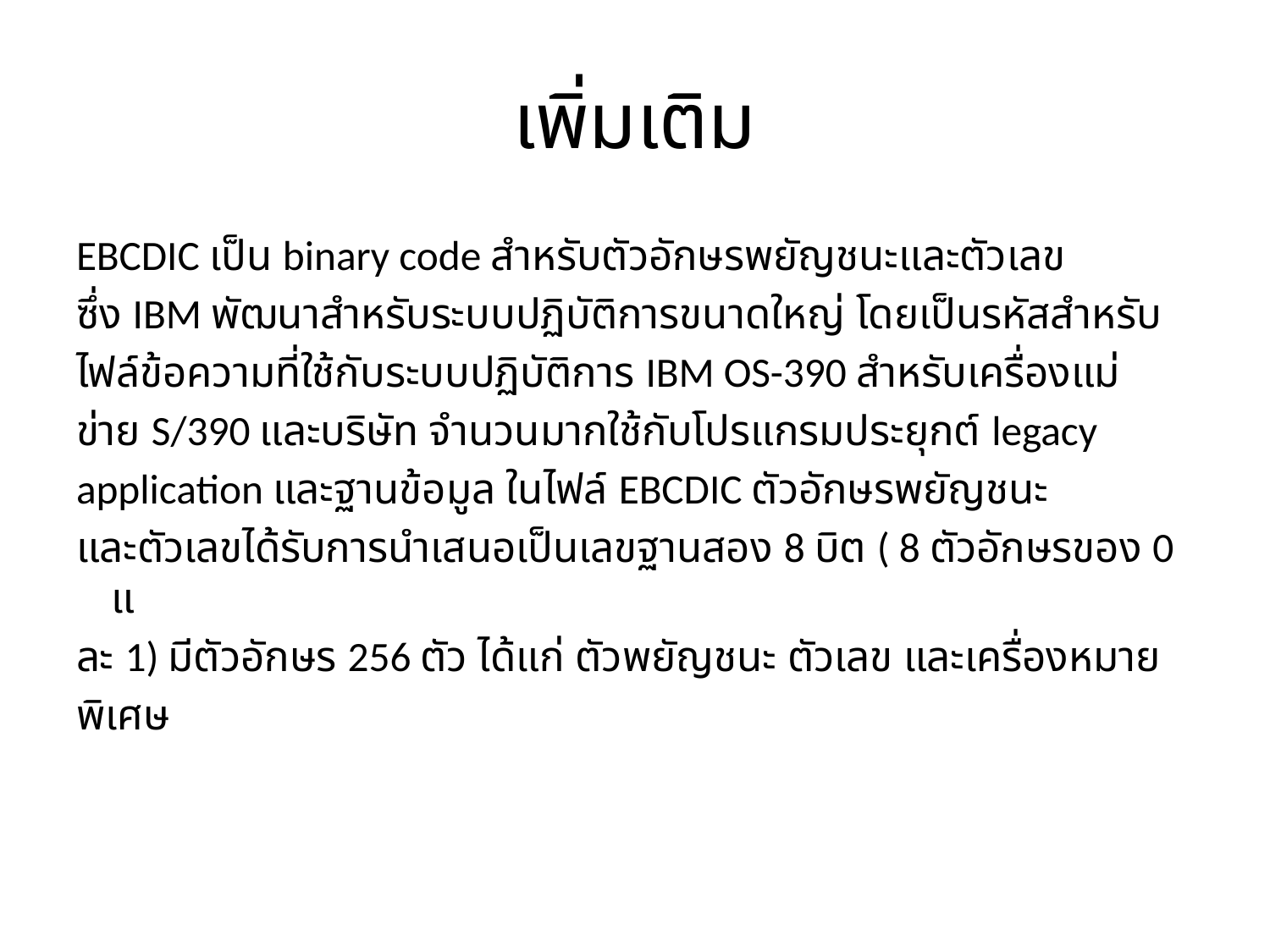

# เพิ่มเติม
EBCDIC เป็น binary code สำหรับตัวอักษรพยัญชนะและตัวเลข
ซึ่ง IBM พัฒนาสำหรับระบบปฏิบัติการขนาดใหญ่ โดยเป็นรหัสสำหรับ
ไฟล์ข้อความที่ใช้กับระบบปฏิบัติการ IBM OS-390 สำหรับเครื่องแม่
ข่าย S/390 และบริษัท จำนวนมากใช้กับโปรแกรมประยุกต์ legacy
application และฐานข้อมูล ในไฟล์ EBCDIC ตัวอักษรพยัญชนะ
และตัวเลขได้รับการนำเสนอเป็นเลขฐานสอง 8 บิต ( 8 ตัวอักษรของ 0 แ
ละ 1) มีตัวอักษร 256 ตัว ได้แก่ ตัวพยัญชนะ ตัวเลข และเครื่องหมาย
พิเศษ